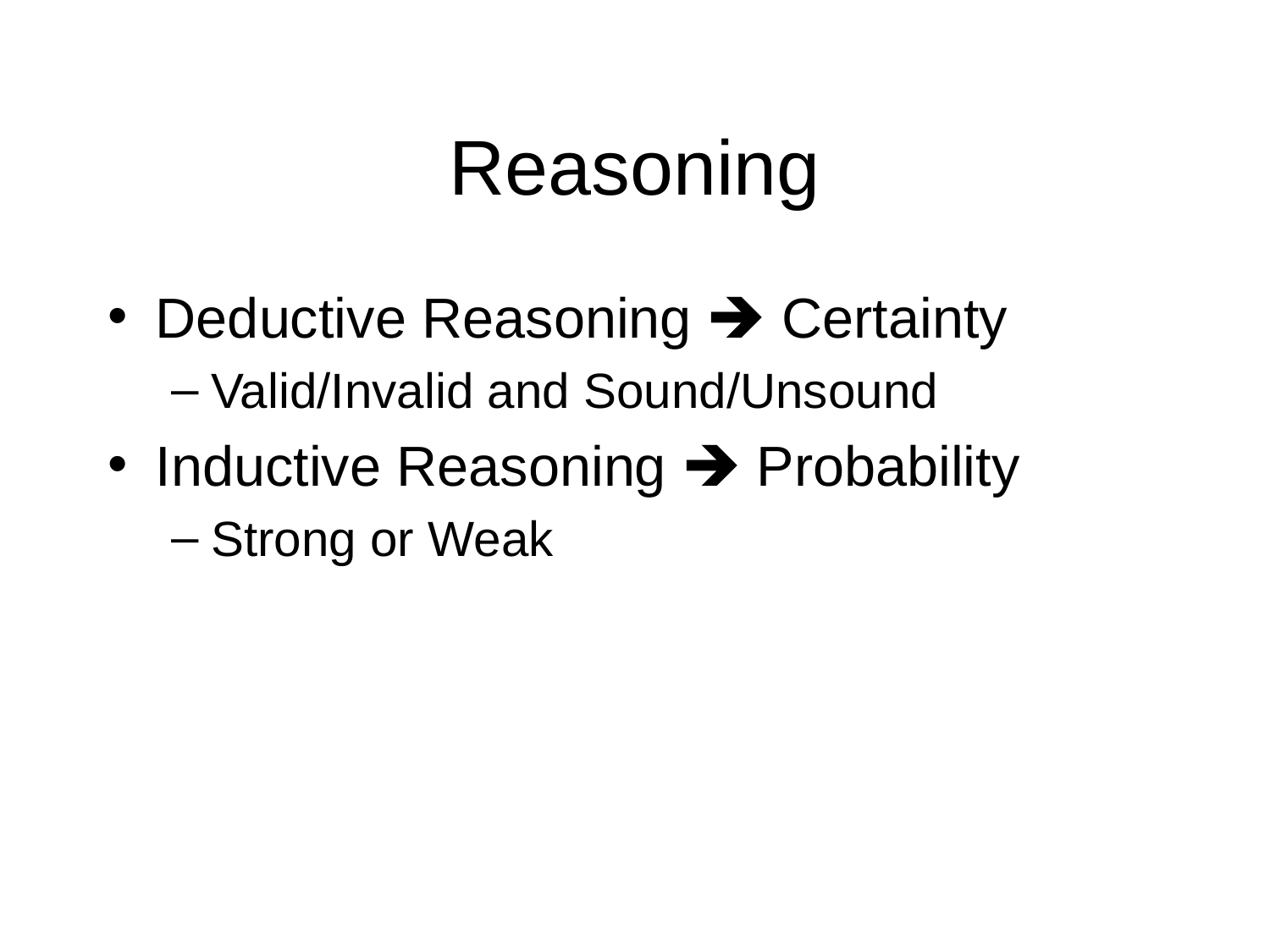

# Reasoning
Deductive Reasoning 🡺 Certainty
Valid/Invalid and Sound/Unsound
Inductive Reasoning 🡺 Probability
Strong or Weak